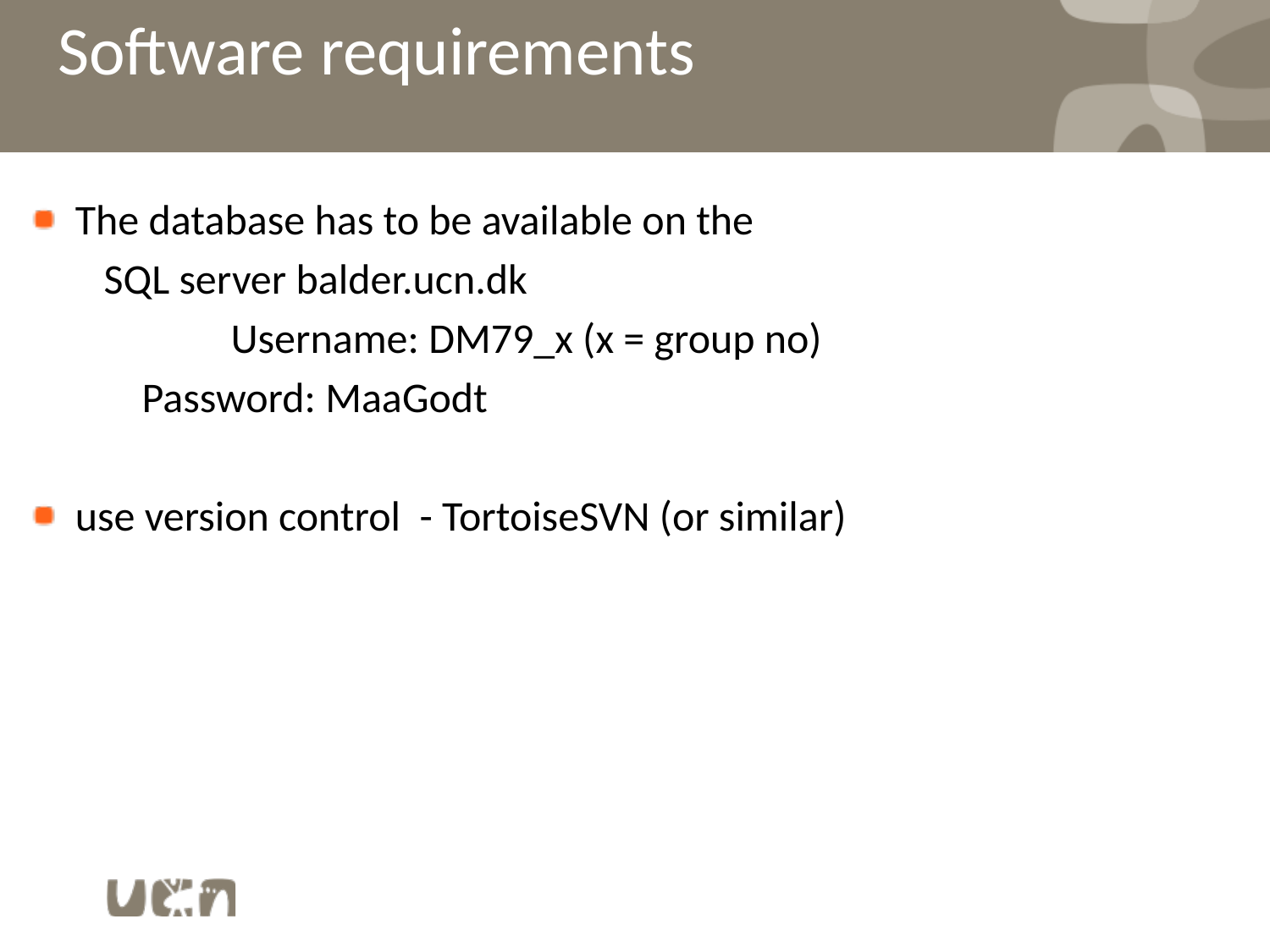

# Software requirements
The database has to be available on the
SQL server balder.ucn.dk
	Username: DM79_x (x = group no)
    Password: MaaGodt

use version control  - TortoiseSVN (or similar)